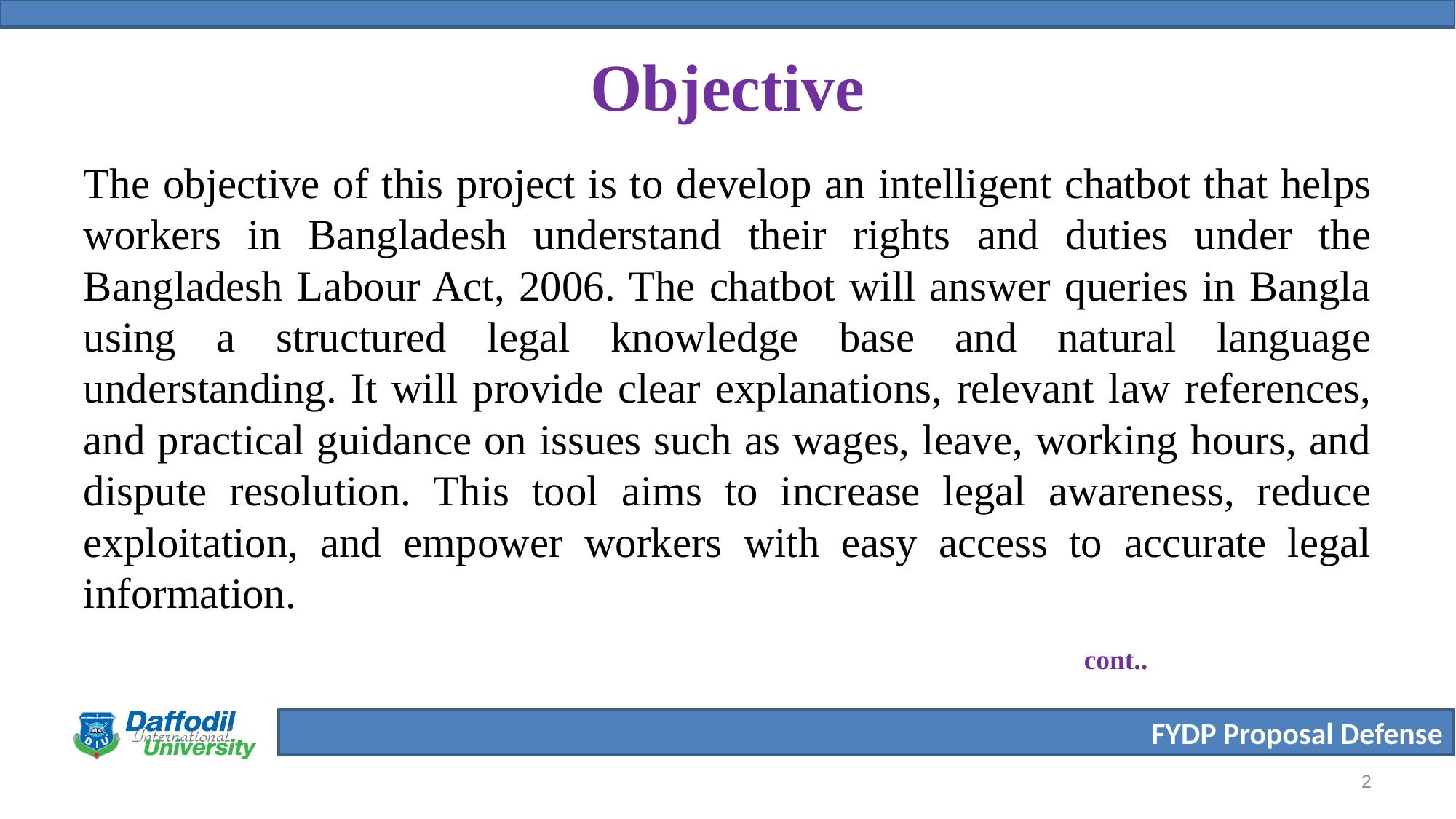

# Objective
The objective of this project is to develop an intelligent chatbot that helps workers in Bangladesh understand their rights and duties under the Bangladesh Labour Act, 2006. The chatbot will answer queries in Bangla using a structured legal knowledge base and natural language understanding. It will provide clear explanations, relevant law references, and practical guidance on issues such as wages, leave, working hours, and dispute resolution. This tool aims to increase legal awareness, reduce exploitation, and empower workers with easy access to accurate legal information.
cont..
2